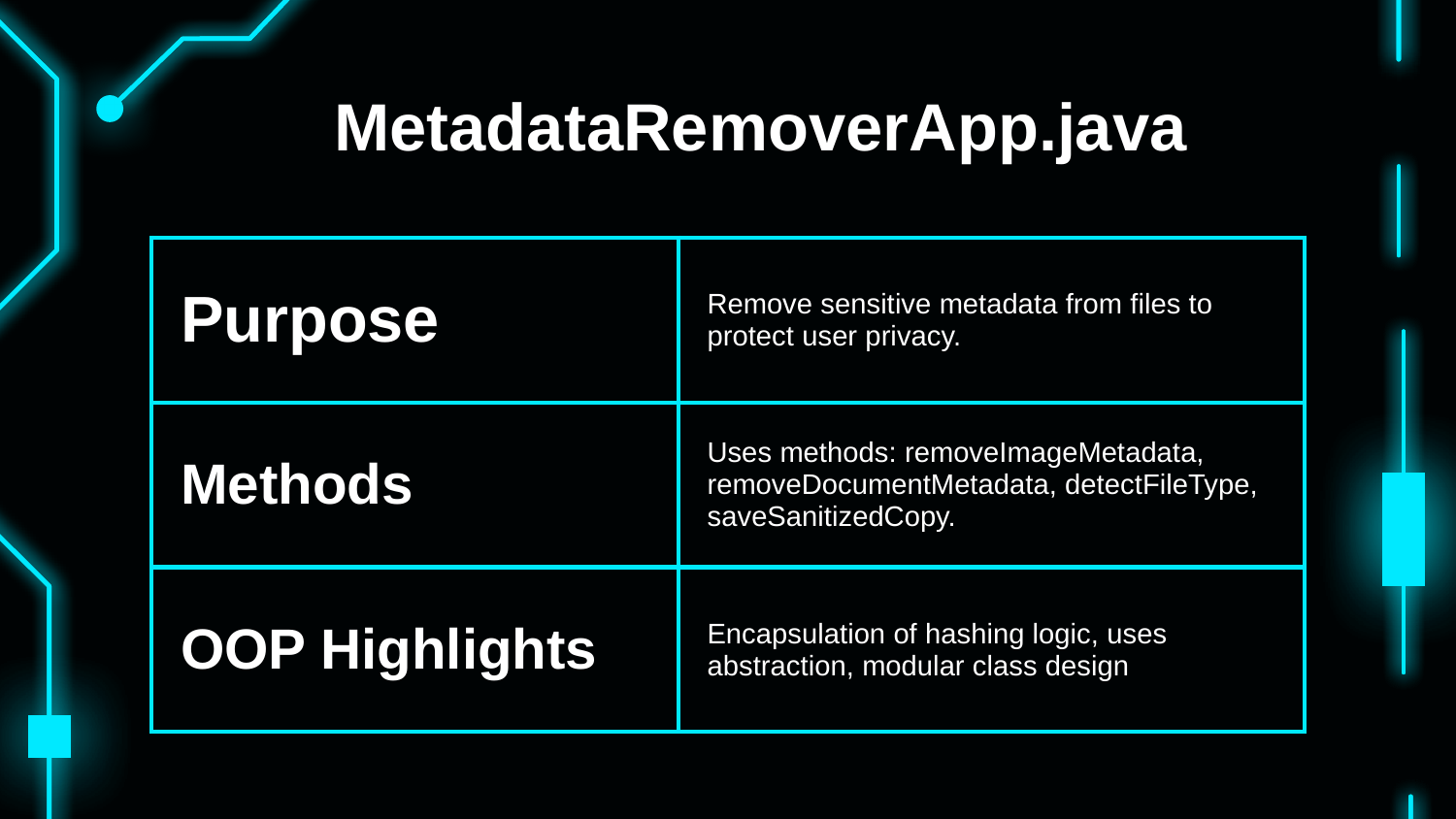

# MetadataRemoverApp.java
| Purpose | Remove sensitive metadata from files to protect user privacy. |
| --- | --- |
| Methods | Uses methods: removeImageMetadata, removeDocumentMetadata, detectFileType, saveSanitizedCopy. |
| OOP Highlights | Encapsulation of hashing logic, uses abstraction, modular class design |